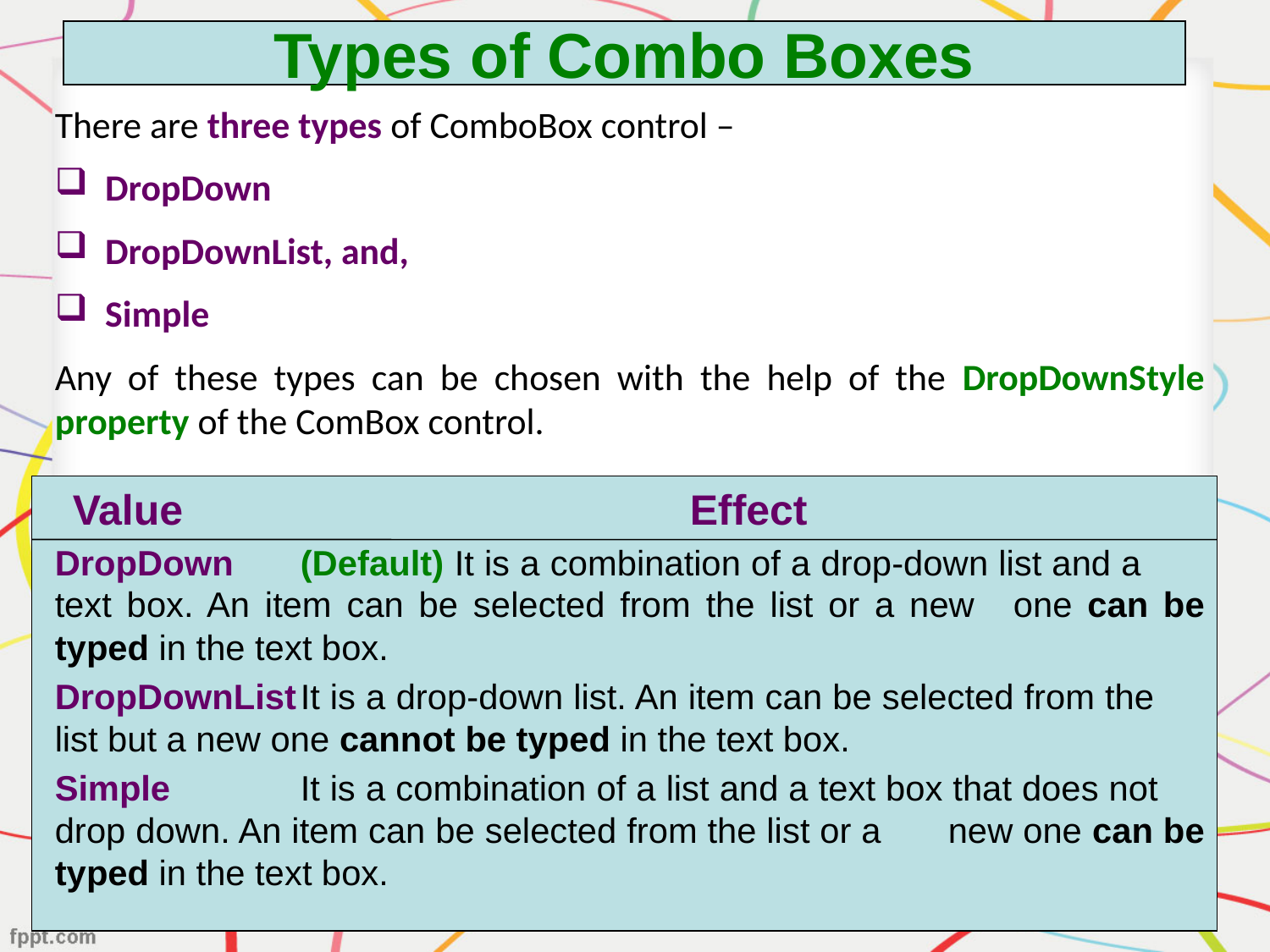

Types of Combo Boxes
There are three types of ComboBox control –
  DropDown
  DropDownList, and,
  Simple
Any of these types can be chosen with the help of the DropDownStyle property of the ComBox control.

  Value					Effect
DropDown	(Default) It is a combination of a drop-down list and a 	text box. An item can be selected from the list or a new 	one can be typed in the text box.
DropDownList	It is a drop-down list. An item can be selected from the 	list but a new one cannot be typed in the text box.
Simple	It is a combination of a list and a text box that does not 	drop down. An item can be selected from the list or a 	new one can be typed in the text box.